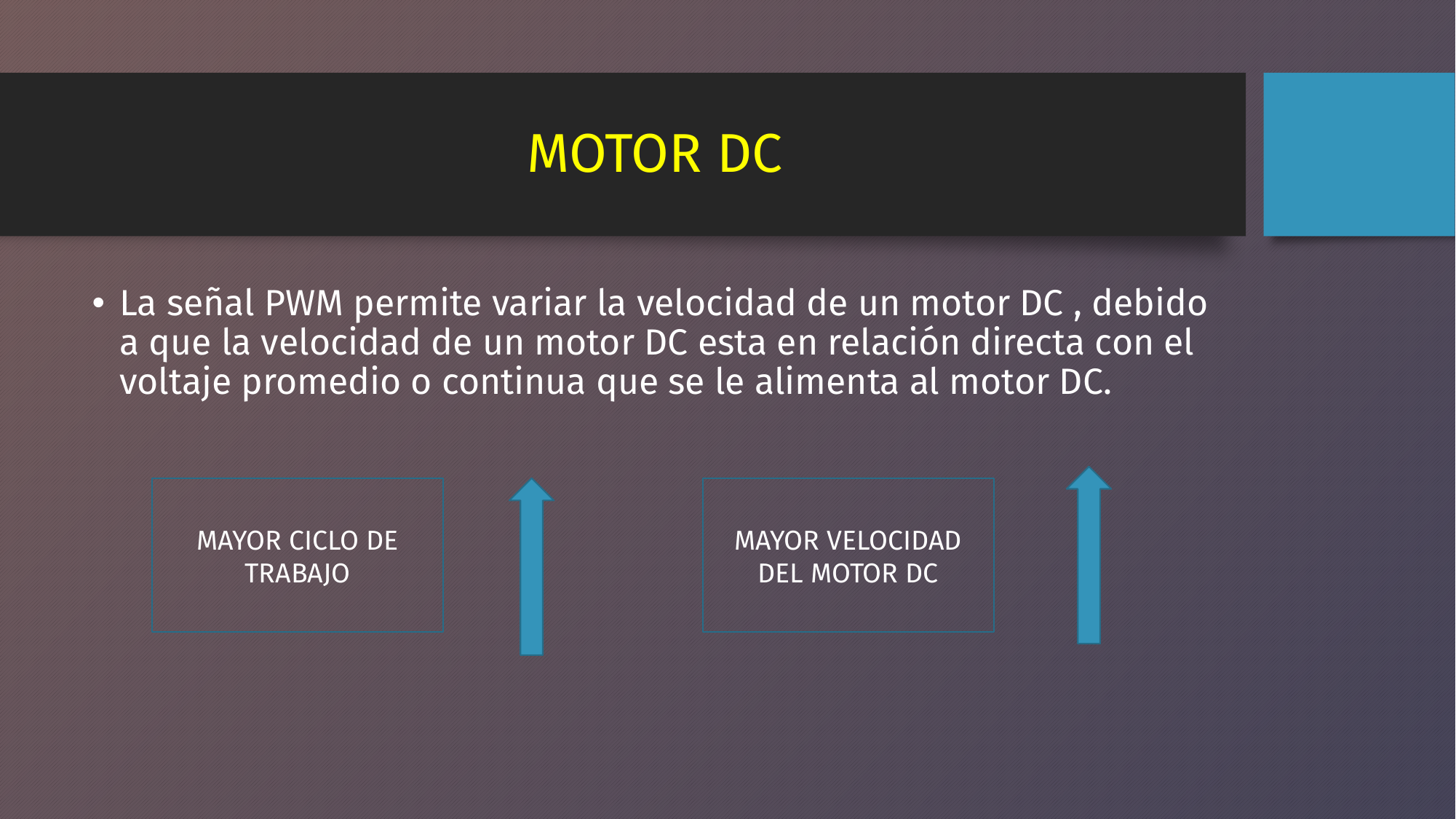

# MOTOR DC
La señal PWM permite variar la velocidad de un motor DC , debido a que la velocidad de un motor DC esta en relación directa con el voltaje promedio o continua que se le alimenta al motor DC.

MAYOR CICLO DE TRABAJO

MAYOR VELOCIDAD DEL MOTOR DC